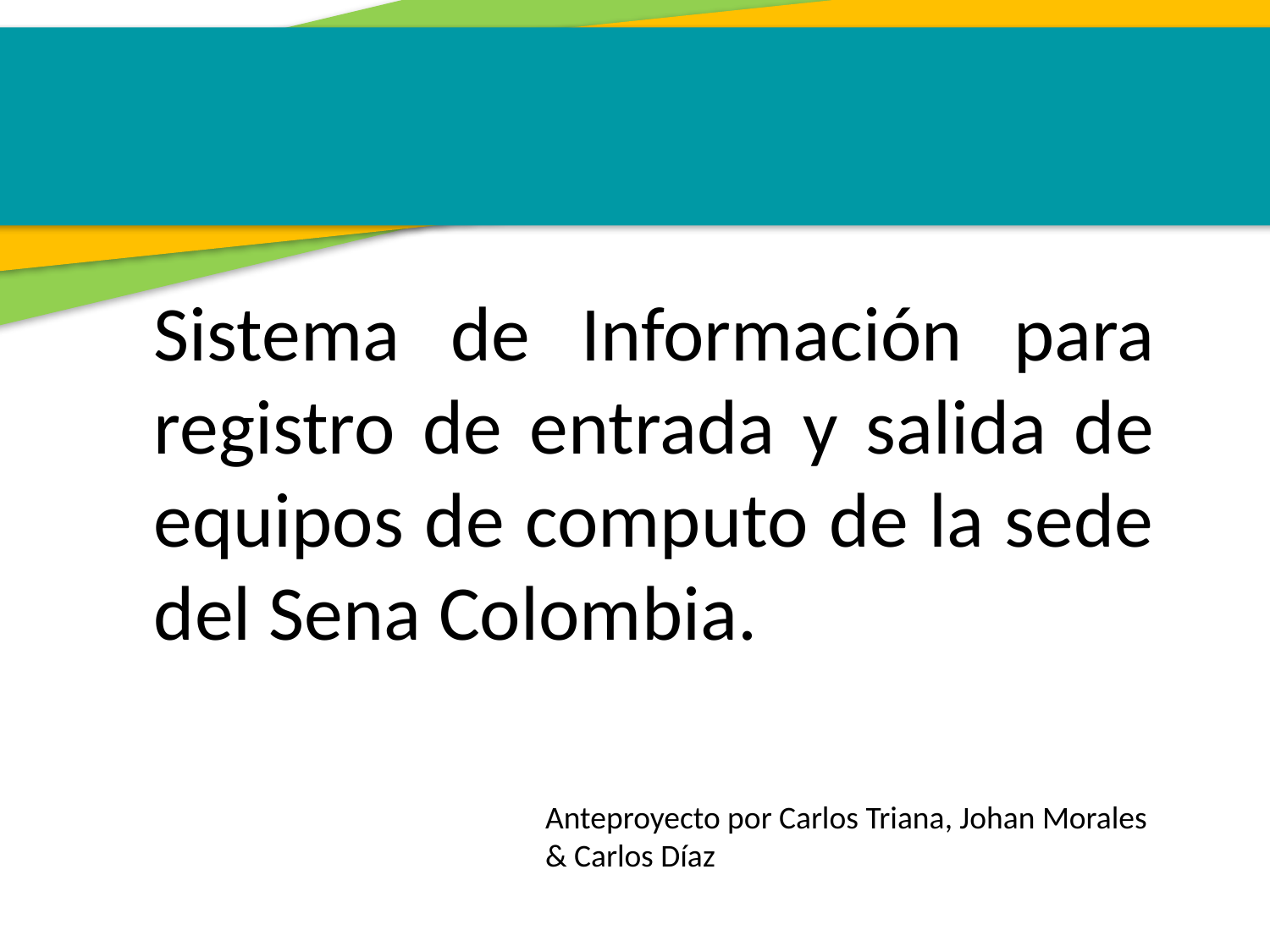

Sistema de Información para registro de entrada y salida de equipos de computo de la sede del Sena Colombia.
Anteproyecto por Carlos Triana, Johan Morales & Carlos Díaz